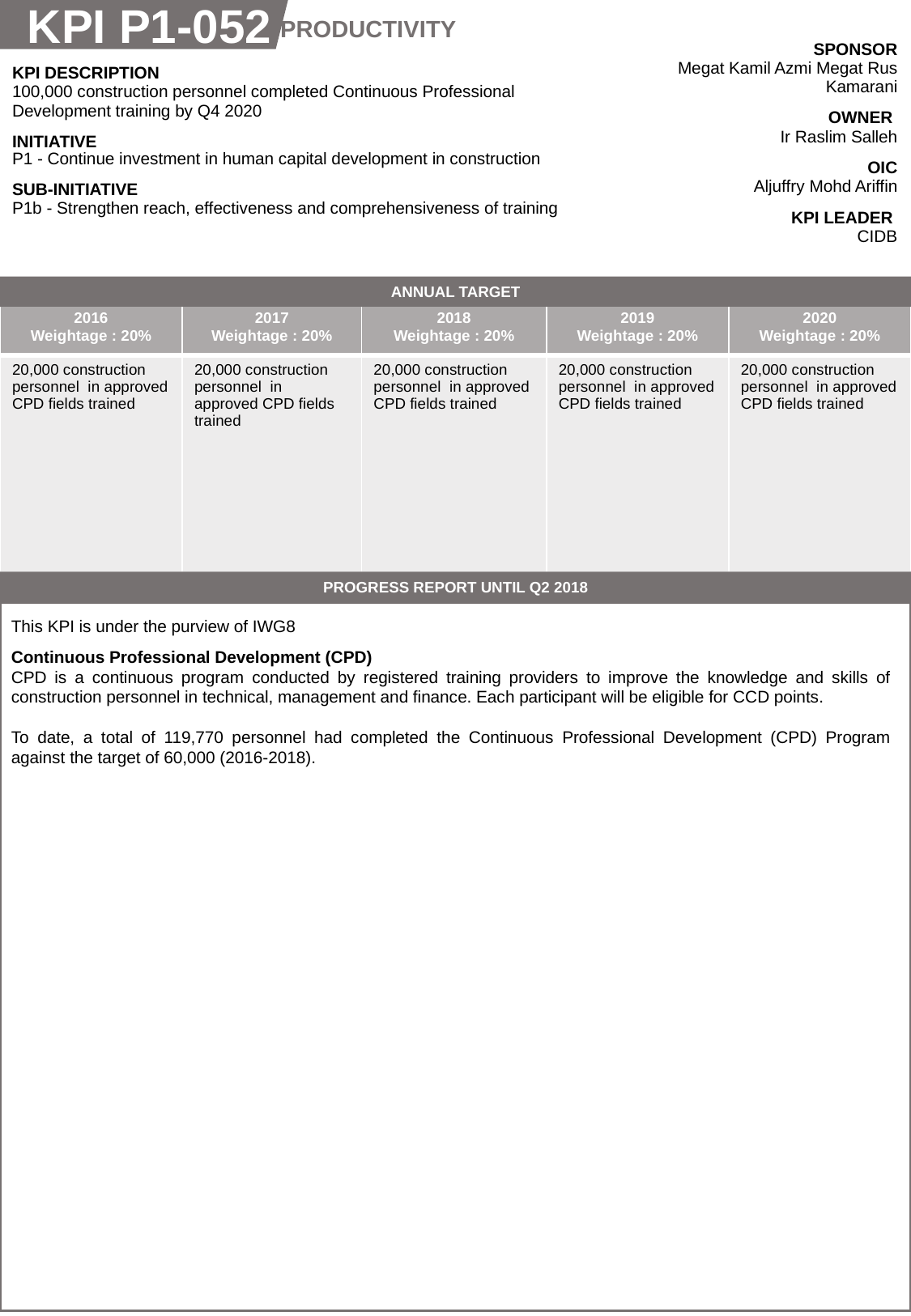

KPI P1-052
PRODUCTIVITY
| SPONSOR Megat Kamil Azmi Megat Rus Kamarani |
| --- |
| OWNER Ir Raslim Salleh |
| OIC Aljuffry Mohd Ariffin |
| KPI LEADER CIDB |
| KPI DESCRIPTION 100,000 construction personnel completed Continuous Professional Development training by Q4 2020 |
| --- |
| INITIATIVE P1 - Continue investment in human capital development in construction |
| SUB-INITIATIVE P1b - Strengthen reach, effectiveness and comprehensiveness of training |
ANNUAL TARGET
| 2016 Weightage : 20% | 2017 Weightage : 20% | 2018 Weightage : 20% | 2019 Weightage : 20% | 2020 Weightage : 20% |
| --- | --- | --- | --- | --- |
| 20,000 construction personnel in approved CPD fields trained | 20,000 construction personnel in approved CPD fields trained | 20,000 construction personnel in approved CPD fields trained | 20,000 construction personnel in approved CPD fields trained | 20,000 construction personnel in approved CPD fields trained |
PROGRESS REPORT UNTIL Q2 2018

This KPI is under the purview of IWG8

Continuous Professional Development (CPD)
CPD is a continuous program conducted by registered training providers to improve the knowledge and skills of construction personnel in technical, management and finance. Each participant will be eligible for CCD points.

To date, a total of 119,770 personnel had completed the Continuous Professional Development (CPD) Program against the target of 60,000 (2016-2018).